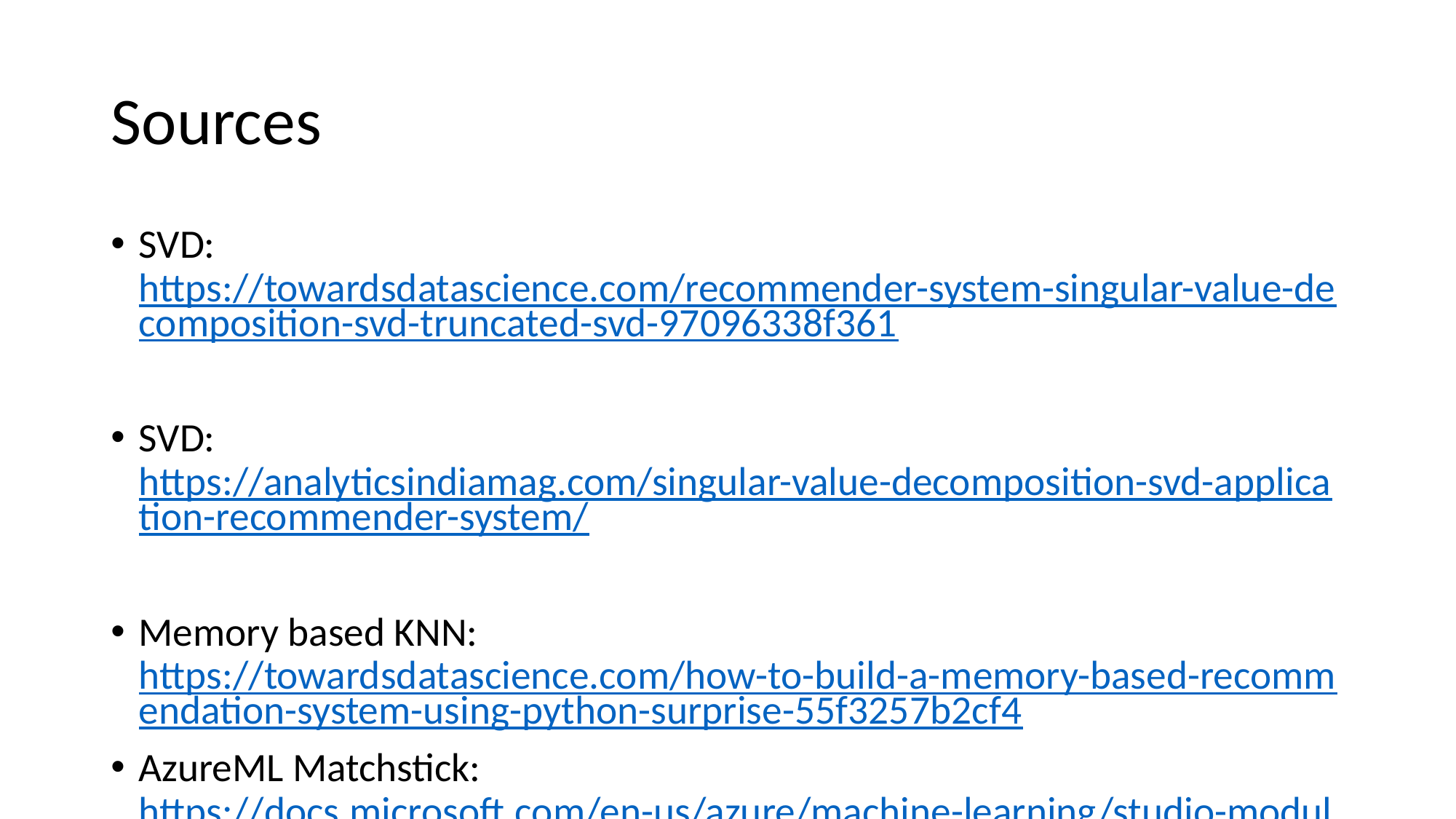

# Sources
SVD: https://towardsdatascience.com/recommender-system-singular-value-decomposition-svd-truncated-svd-97096338f361

SVD: https://analyticsindiamag.com/singular-value-decomposition-svd-application-recommender-system/

Memory based KNN: https://towardsdatascience.com/how-to-build-a-memory-based-recommendation-system-using-python-surprise-55f3257b2cf4
AzureML Matchstick: https://docs.microsoft.com/en-us/azure/machine-learning/studio-module-reference/train-matchbox-recommender